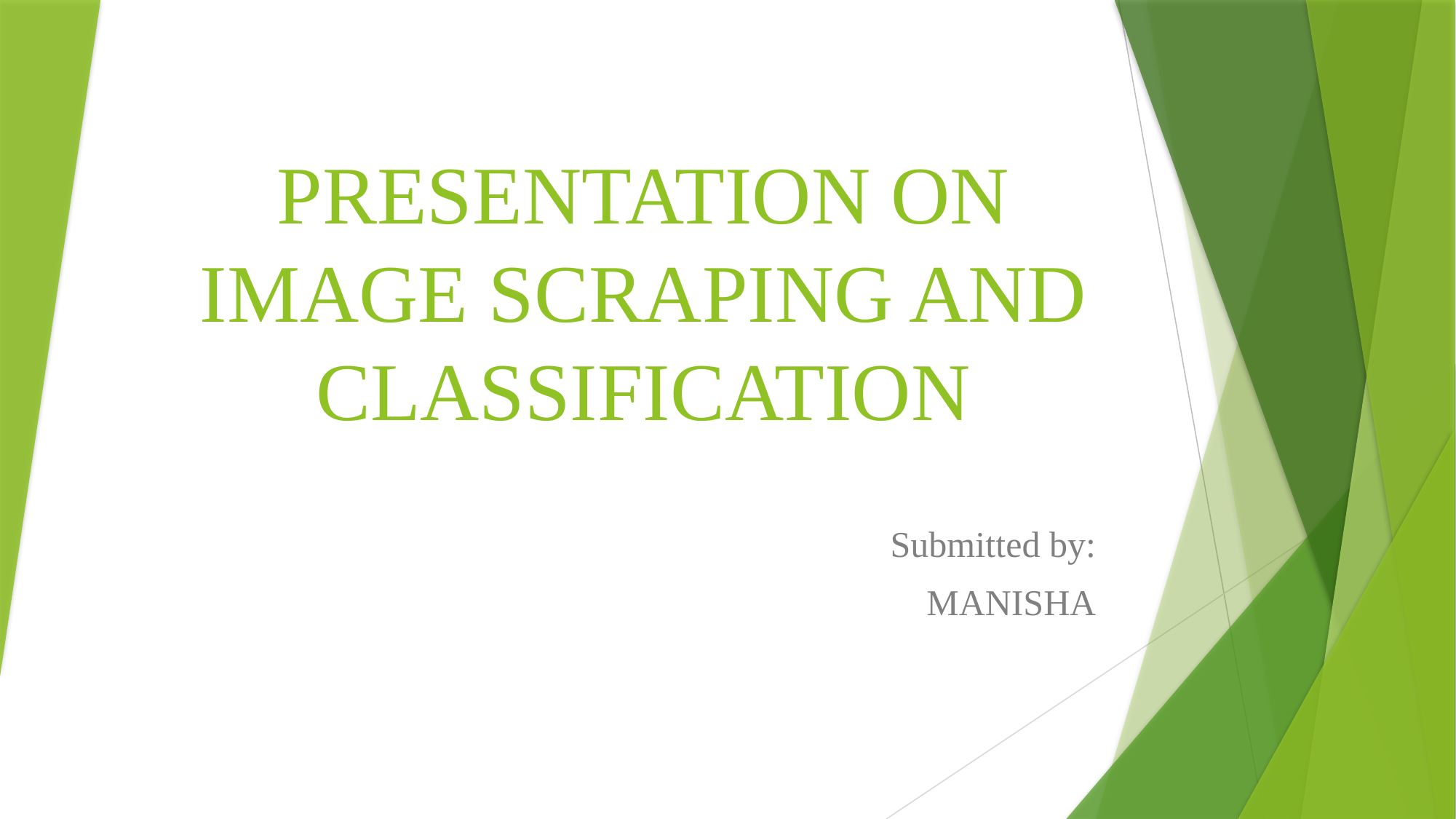

# PRESENTATION ON IMAGE SCRAPING AND CLASSIFICATION
Submitted by:
MANISHA